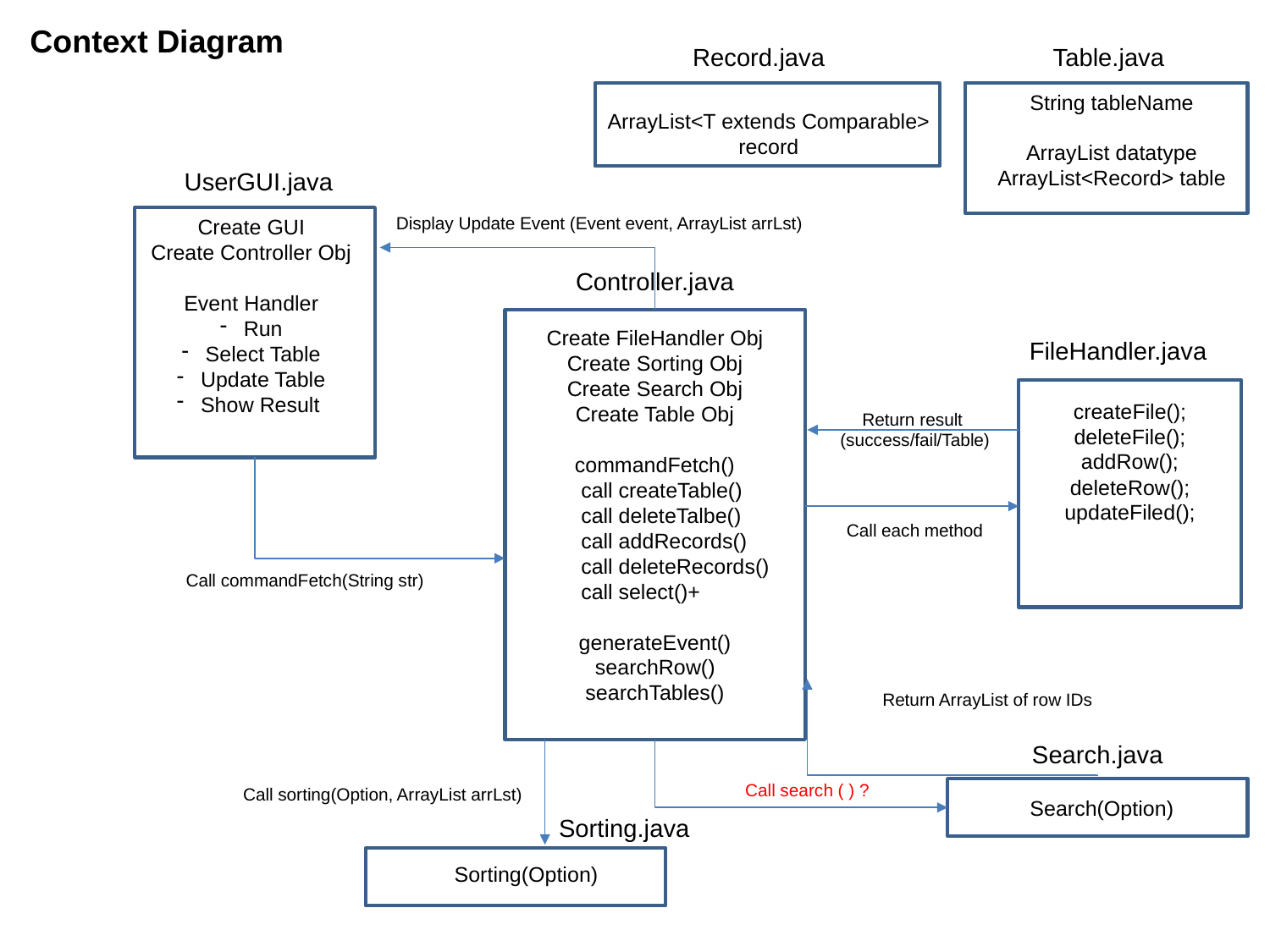

Context Diagram
Table.java
Record.java
String tableName

ArrayList datatype
ArrayList<Record> table

ArrayList<T extends Comparable> record
UserGUI.java
Display Update Event (Event event, ArrayList arrLst)
Create GUI
Create Controller Obj

Event Handler
Run
Select Table
Update Table
Show Result

Controller.java

Create FileHandler Obj
Create Sorting Obj
Create Search Obj
Create Table Obj

commandFetch()
call createTable()
call deleteTalbe()
call addRecords()
call deleteRecords()
call select()+

generateEvent()
searchRow()
searchTables()

FileHandler.java

createFile();
deleteFile();
addRow();
deleteRow();
updateFiled();

Return result
(success/fail/Table)
Call each method
Call commandFetch(String str)
Return ArrayList of row IDs
Search.java
Call search ( ) ?
Call sorting(Option, ArrayList arrLst)

Search(Option)
Sorting.java

Sorting(Option)